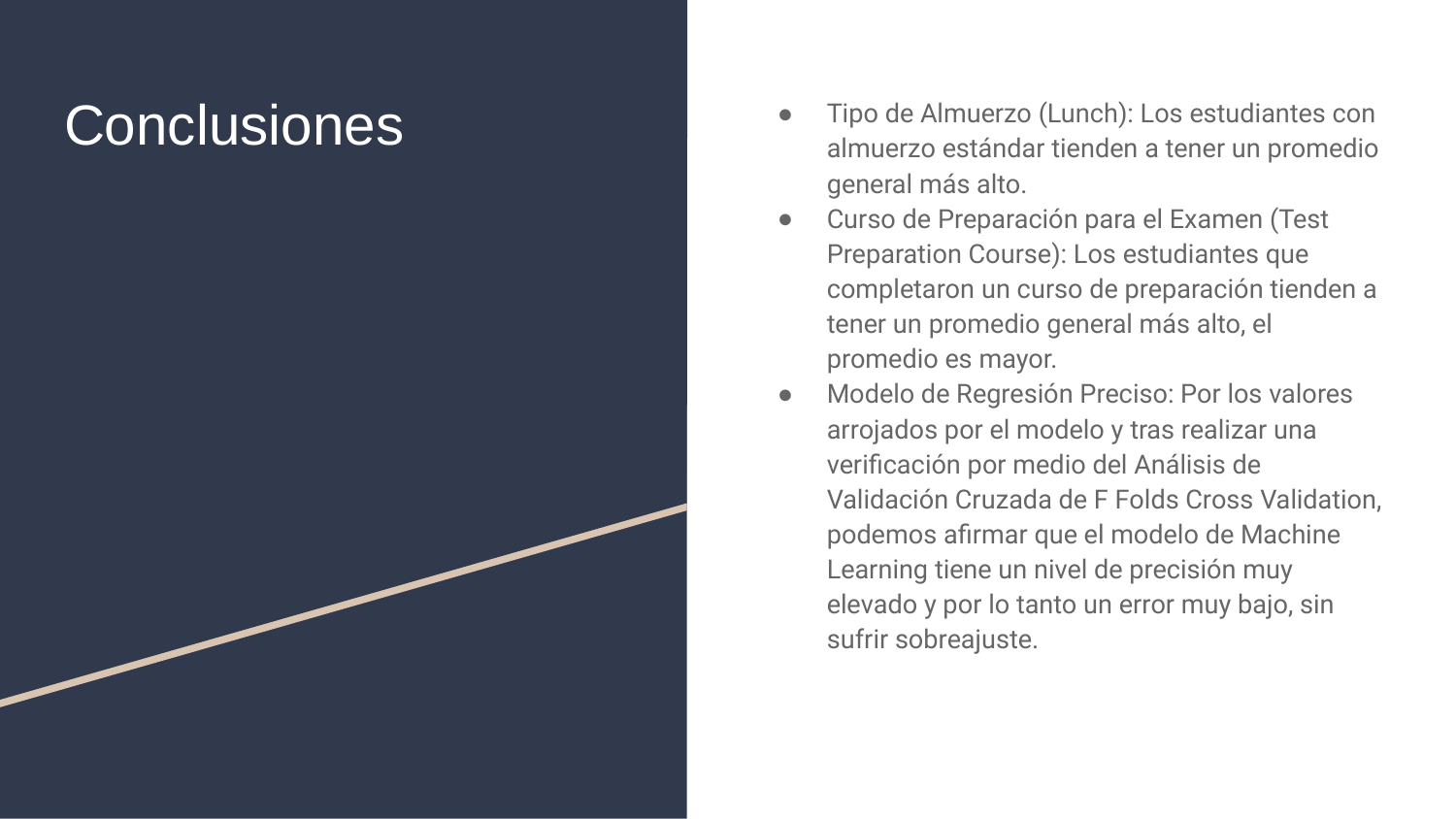

# Conclusiones
Tipo de Almuerzo (Lunch): Los estudiantes con almuerzo estándar tienden a tener un promedio general más alto.
Curso de Preparación para el Examen (Test Preparation Course): Los estudiantes que completaron un curso de preparación tienden a tener un promedio general más alto, el promedio es mayor.
Modelo de Regresión Preciso: Por los valores arrojados por el modelo y tras realizar una verificación por medio del Análisis de Validación Cruzada de F Folds Cross Validation, podemos afirmar que el modelo de Machine Learning tiene un nivel de precisión muy elevado y por lo tanto un error muy bajo, sin sufrir sobreajuste.